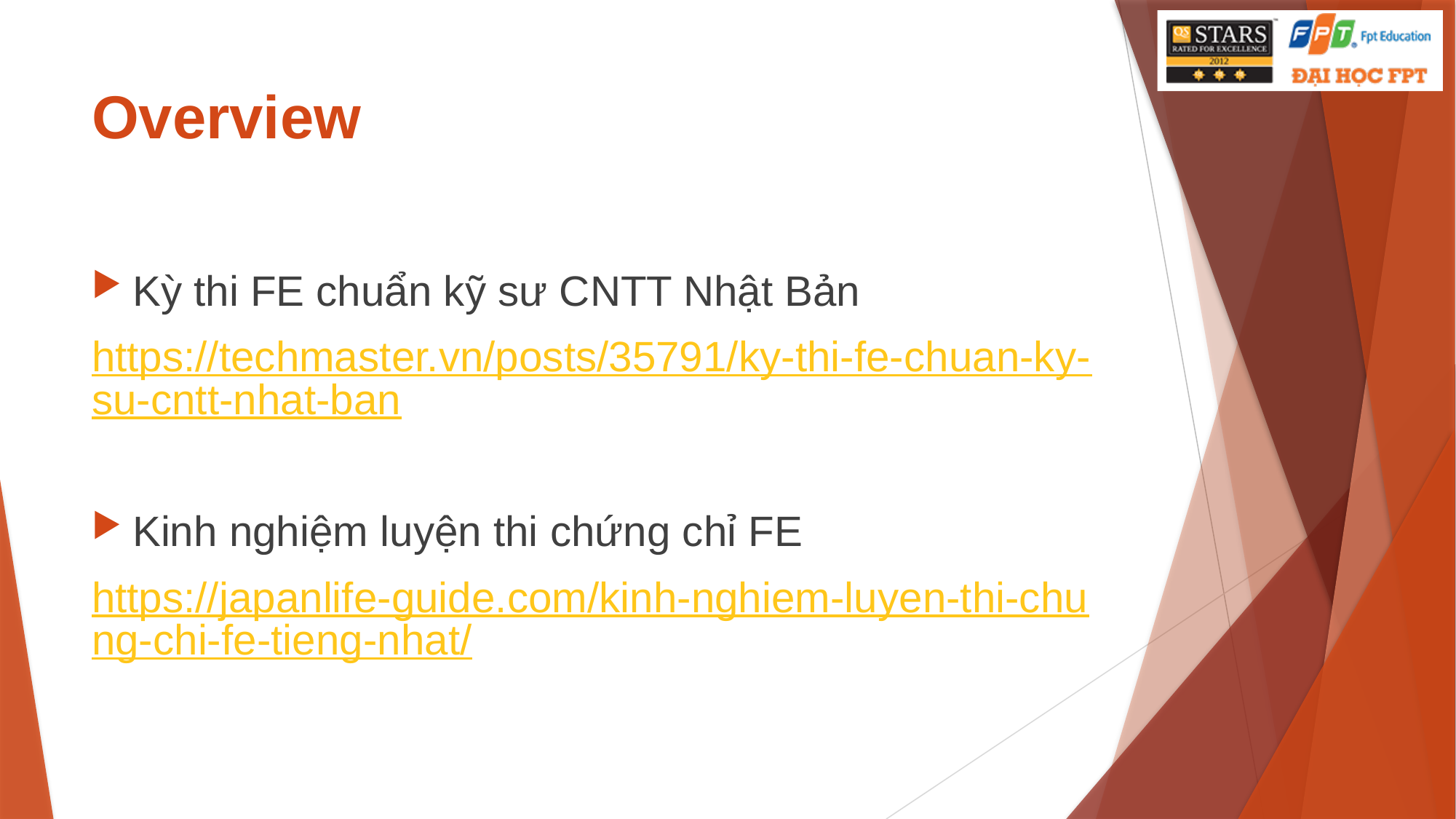

# Overview
Kỳ thi FE chuẩn kỹ sư CNTT Nhật Bản
https://techmaster.vn/posts/35791/ky-thi-fe-chuan-ky-su-cntt-nhat-ban

Kinh nghiệm luyện thi chứng chỉ FE
https://japanlife-guide.com/kinh-nghiem-luyen-thi-chung-chi-fe-tieng-nhat/